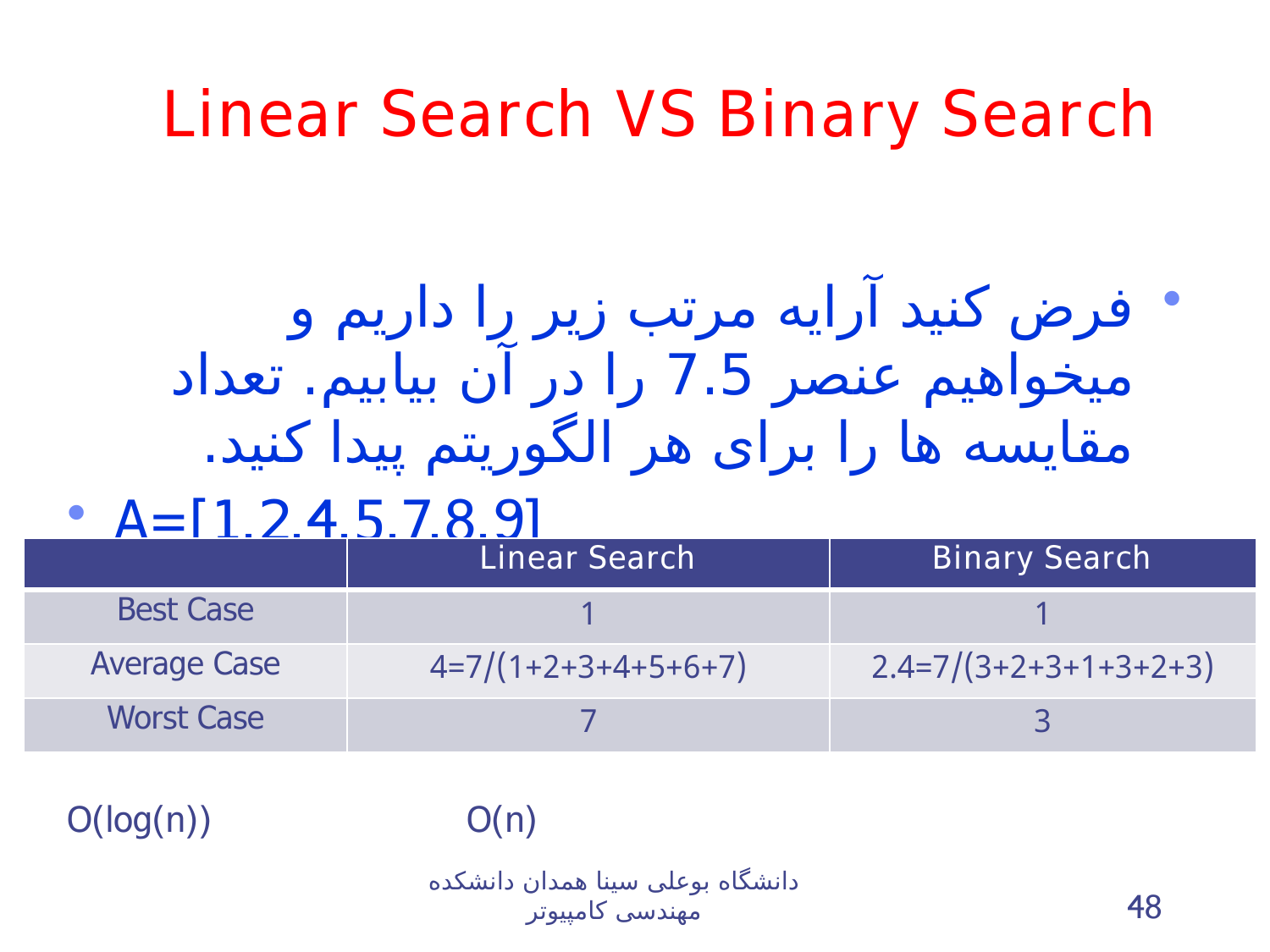

# Linear Search VS Binary Search
فرض کنید آرایه مرتب زیر را داریم و میخواهیم عنصر 7.5 را در آن بیابیم. تعداد مقایسه ها را برای هر الگوریتم پیدا کنید.
A=[1,2,4,5,7,8,9]

	O(n)			O(log(n))

|  | Linear Search | Binary Search |
| --- | --- | --- |
| Best Case | 1 | 1 |
| Average Case | (1+2+3+4+5+6+7)/7=4 | (3+2+3+1+3+2+3)/7=2.4 |
| Worst Case | 7 | 3 |
دانشگاه بوعلی سینا همدان دانشکده مهندسی کامپيوتر
48